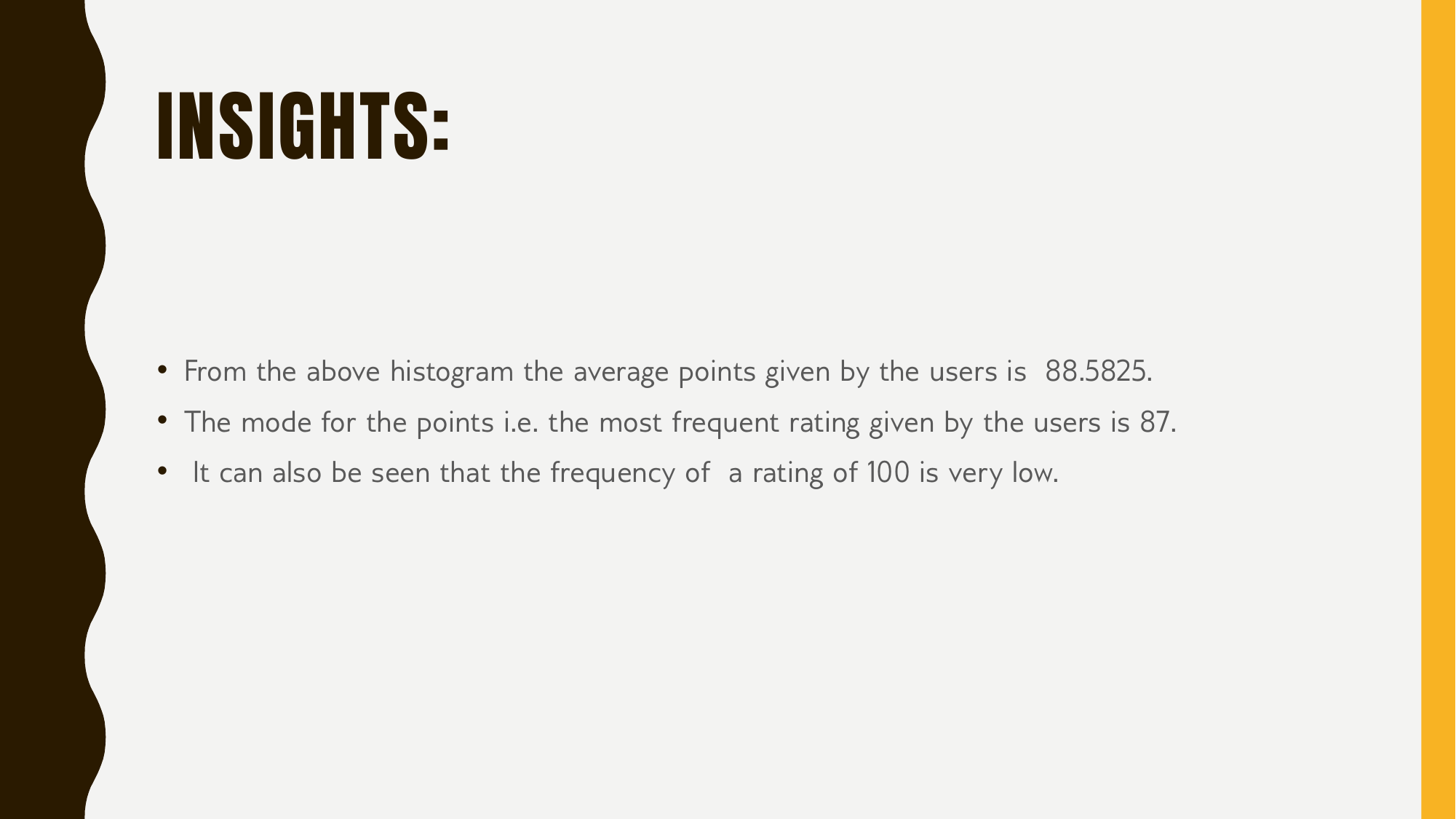

# INSIGHTS:
From the above histogram the average points given by the users is  88.5825.
The mode for the points i.e. the most frequent rating given by the users is 87.
 It can also be seen that the frequency of  a rating of 100 is very low.